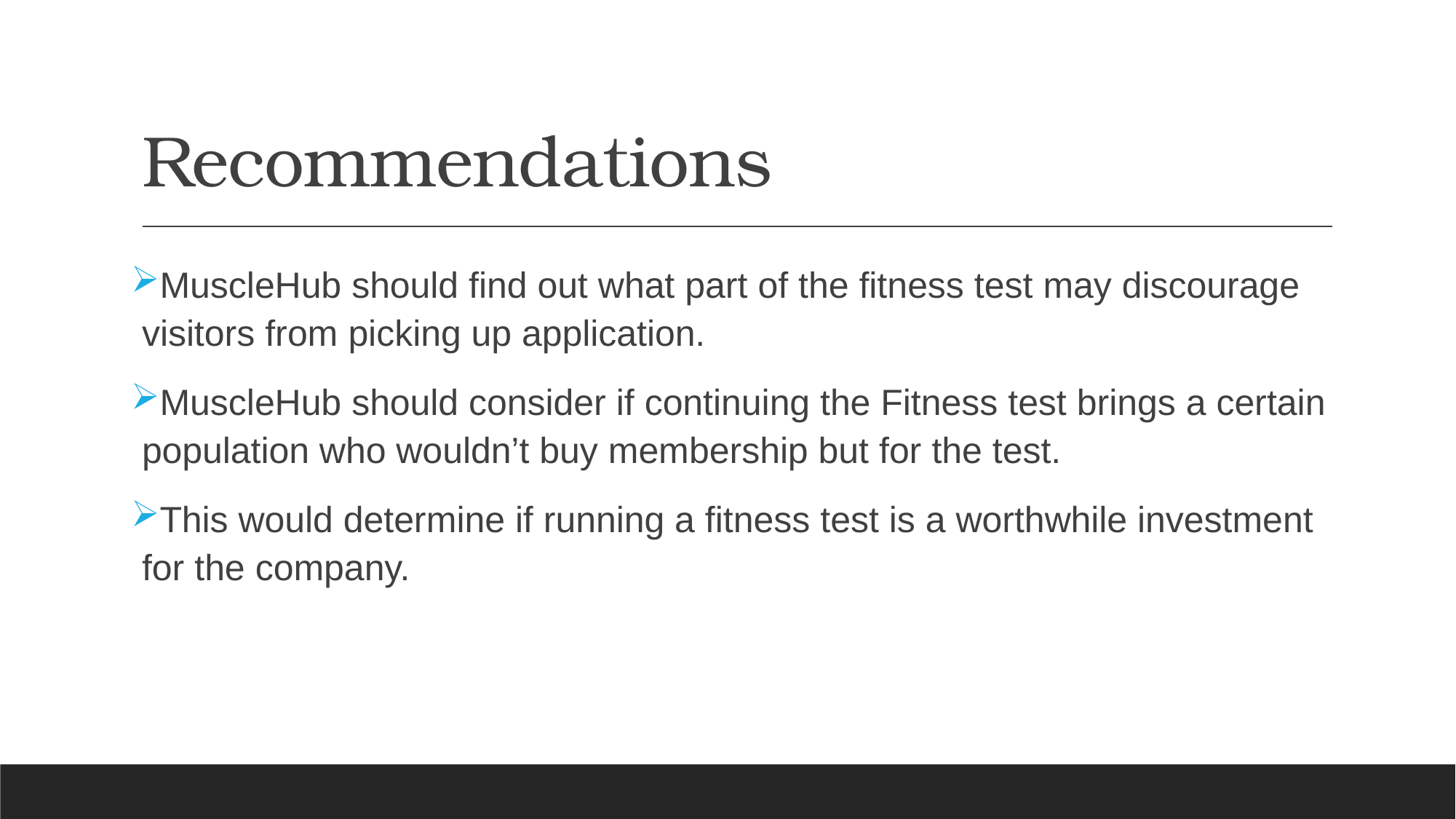

# Recommendations
MuscleHub should find out what part of the fitness test may discourage visitors from picking up application.
MuscleHub should consider if continuing the Fitness test brings a certain population who wouldn’t buy membership but for the test.
This would determine if running a fitness test is a worthwhile investment for the company.